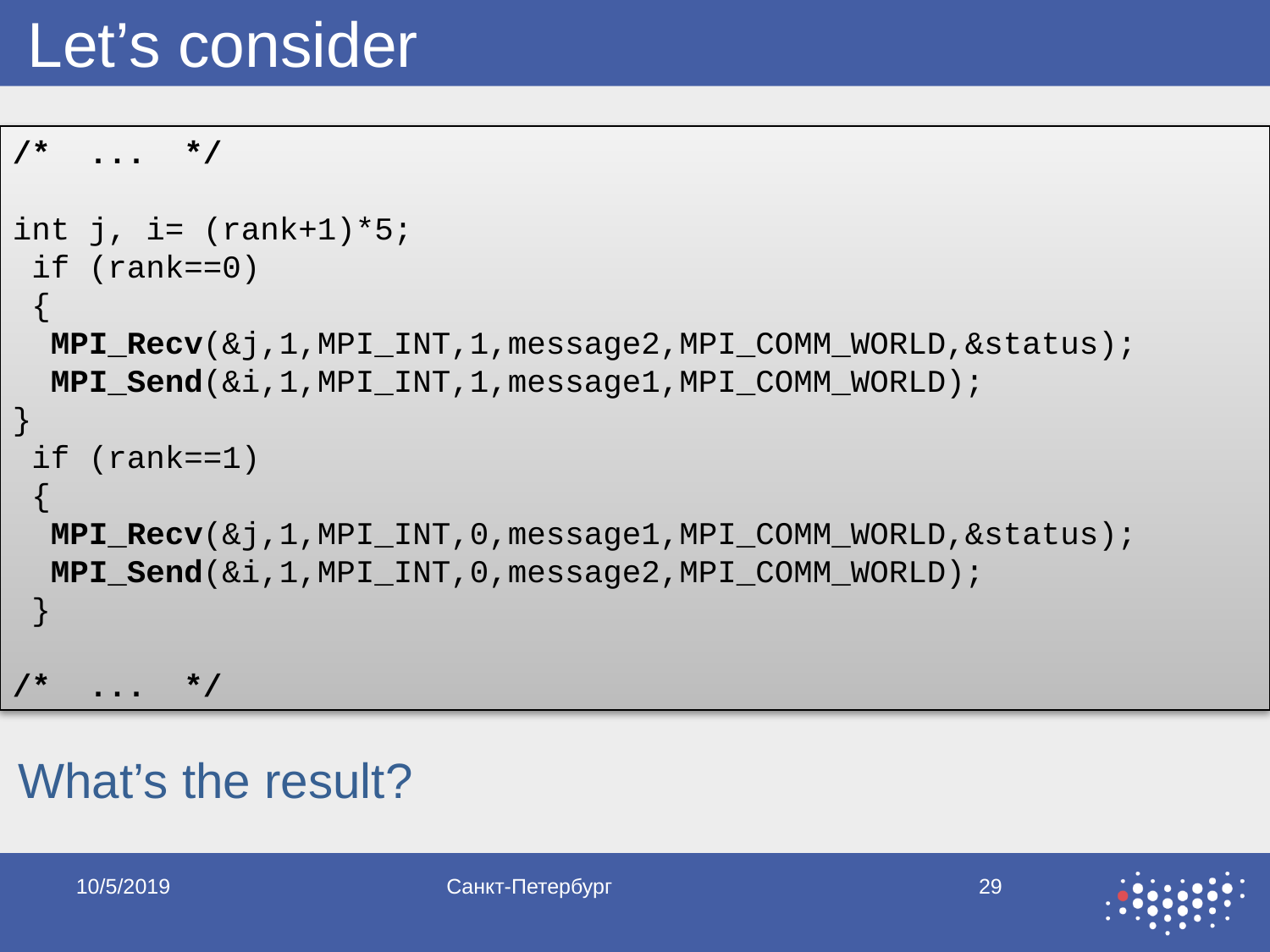

# Let’s consider
/*  ...  */

int j, i= (rank+1)*5;
 if (rank==0)
 {
  MPI_Recv(&j,1,MPI_INT,1,message2,MPI_COMM_WORLD,&status);
  MPI_Send(&i,1,MPI_INT,1,message1,MPI_COMM_WORLD);
}
 if (rank==1)
 {
  MPI_Recv(&j,1,MPI_INT,0,message1,MPI_COMM_WORLD,&status);
  MPI_Send(&i,1,MPI_INT,0,message2,MPI_COMM_WORLD);
 }

/*  ...  */
What’s the result?
10/5/2019
Санкт-Петербург
29